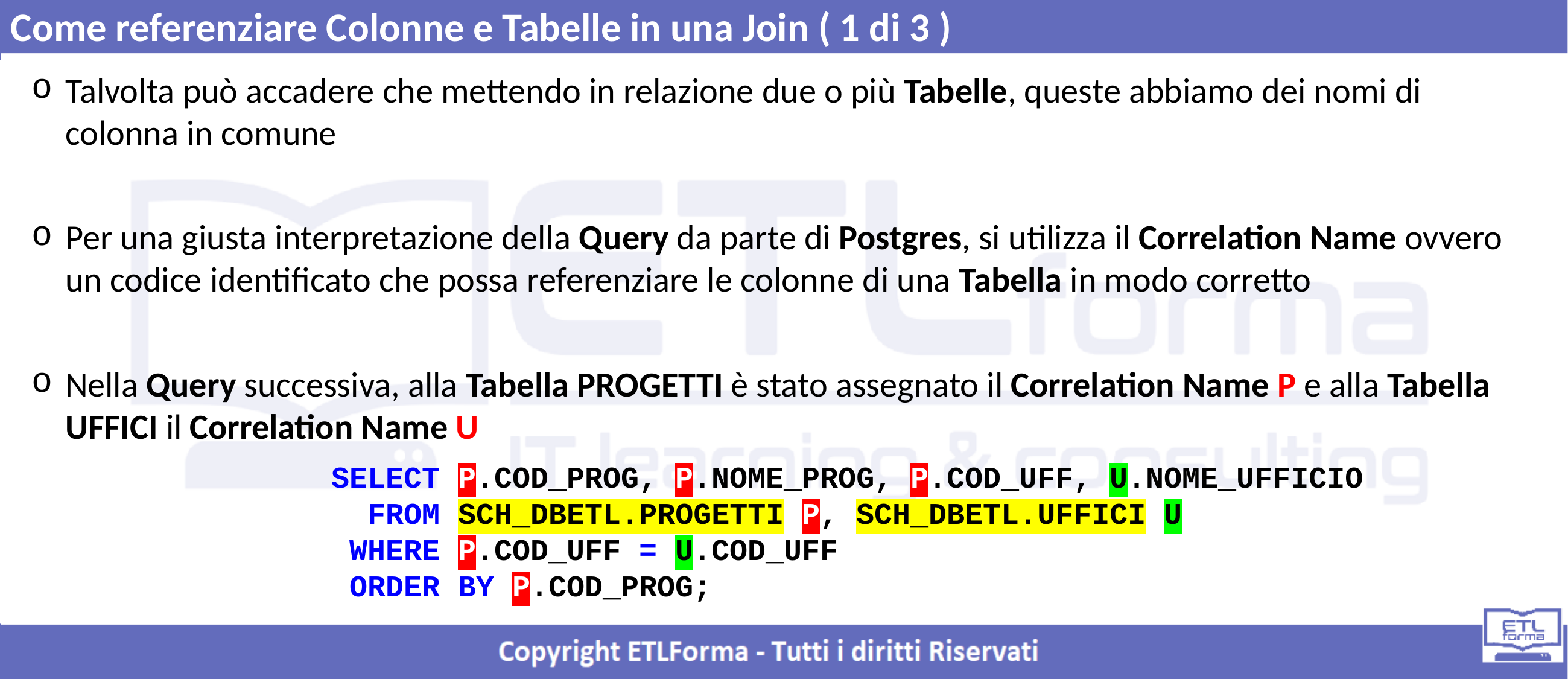

Come referenziare Colonne e Tabelle in una Join ( 1 di 3 )
Talvolta può accadere che mettendo in relazione due o più Tabelle, queste abbiamo dei nomi di colonna in comune

Per una giusta interpretazione della Query da parte di Postgres, si utilizza il Correlation Name ovvero un codice identificato che possa referenziare le colonne di una Tabella in modo corretto

Nella Query successiva, alla Tabella PROGETTI è stato assegnato il Correlation Name P e alla Tabella UFFICI il Correlation Name U
SELECT P.COD_PROG, P.NOME_PROG, P.COD_UFF, U.NOME_UFFICIO
  FROM SCH_DBETL.PROGETTI P, SCH_DBETL.UFFICI U
 WHERE P.COD_UFF = U.COD_UFF
 ORDER BY P.COD_PROG;